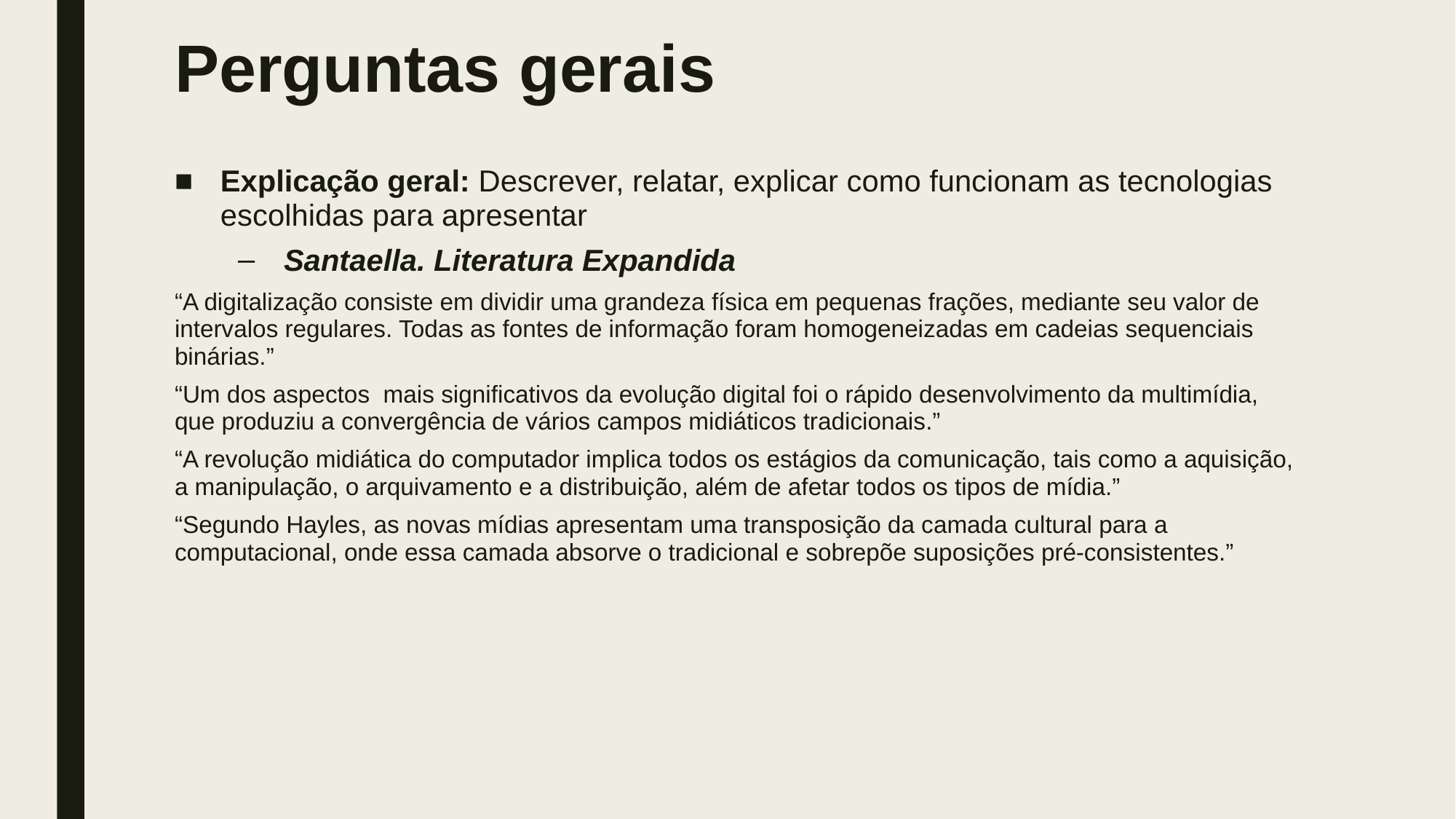

# Perguntas gerais
Explicação geral: Descrever, relatar, explicar como funcionam as tecnologias escolhidas para apresentar
Santaella. Literatura Expandida
“A digitalização consiste em dividir uma grandeza física em pequenas frações, mediante seu valor de intervalos regulares. Todas as fontes de informação foram homogeneizadas em cadeias sequenciais binárias.”
“Um dos aspectos  mais significativos da evolução digital foi o rápido desenvolvimento da multimídia, que produziu a convergência de vários campos midiáticos tradicionais.”
“A revolução midiática do computador implica todos os estágios da comunicação, tais como a aquisição, a manipulação, o arquivamento e a distribuição, além de afetar todos os tipos de mídia.”
“Segundo Hayles, as novas mídias apresentam uma transposição da camada cultural para a computacional, onde essa camada absorve o tradicional e sobrepõe suposições pré-consistentes.”